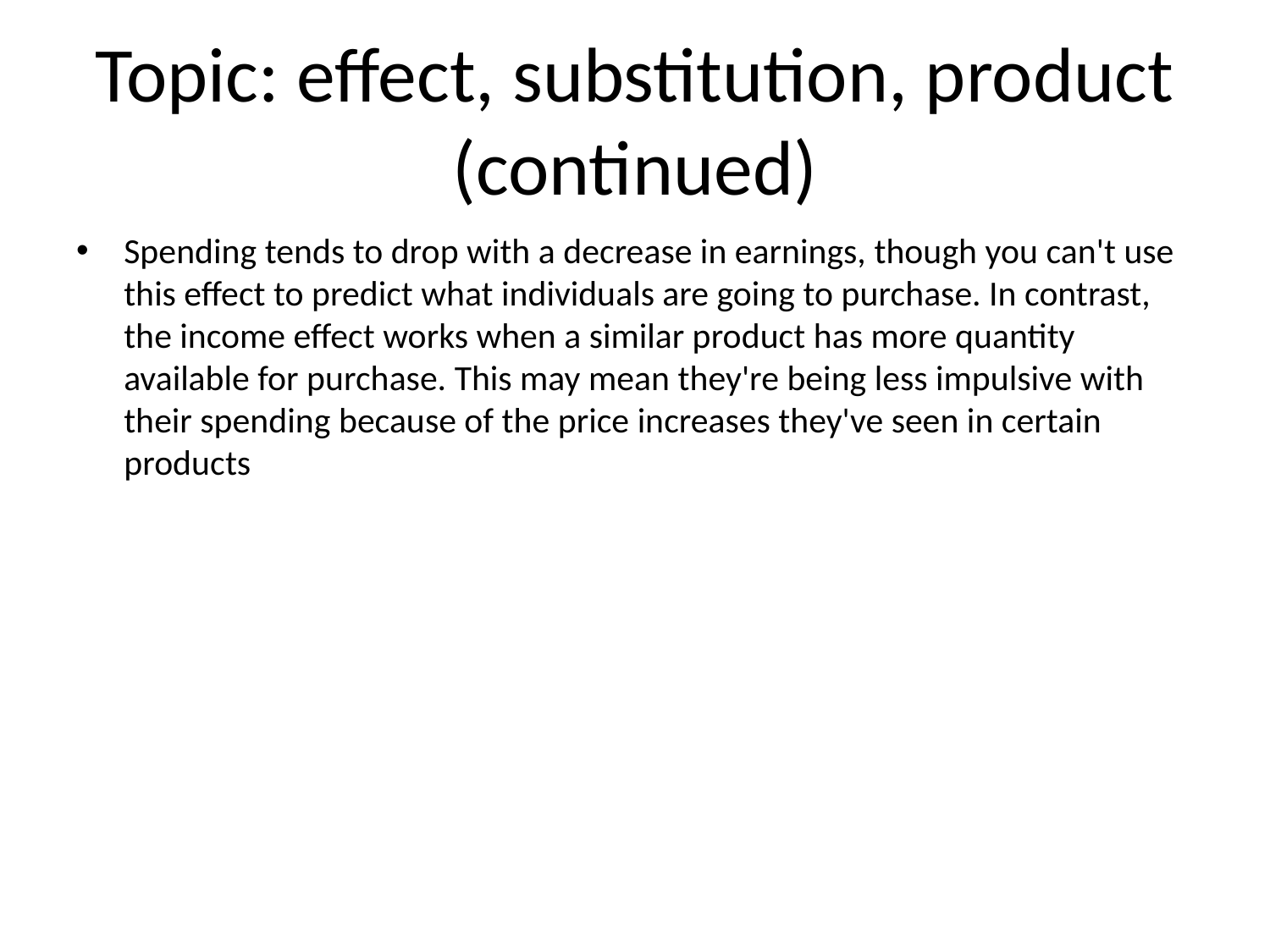

# Topic: effect, substitution, product (continued)
Spending tends to drop with a decrease in earnings, though you can't use this effect to predict what individuals are going to purchase. In contrast, the income effect works when a similar product has more quantity available for purchase. This may mean they're being less impulsive with their spending because of the price increases they've seen in certain products